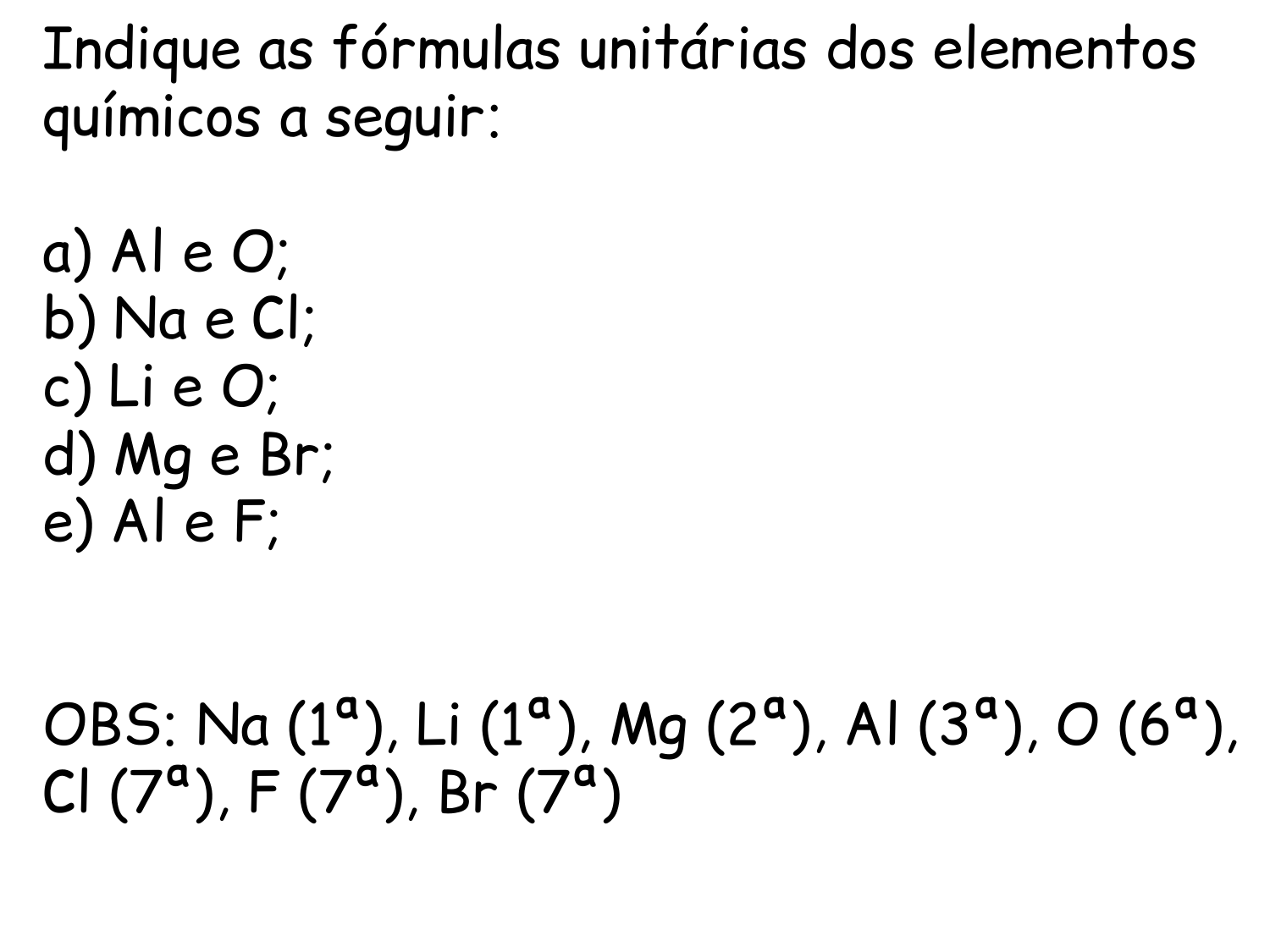

# Indique as fórmulas unitárias dos elementos químicos a seguir: a) Al e O; b) Na e Cl; c) Li e O; d) Mg e Br; e) Al e F; OBS: Na (1ª), Li (1ª), Mg (2ª), Al (3ª), O (6ª), Cl (7ª), F (7ª), Br (7ª)